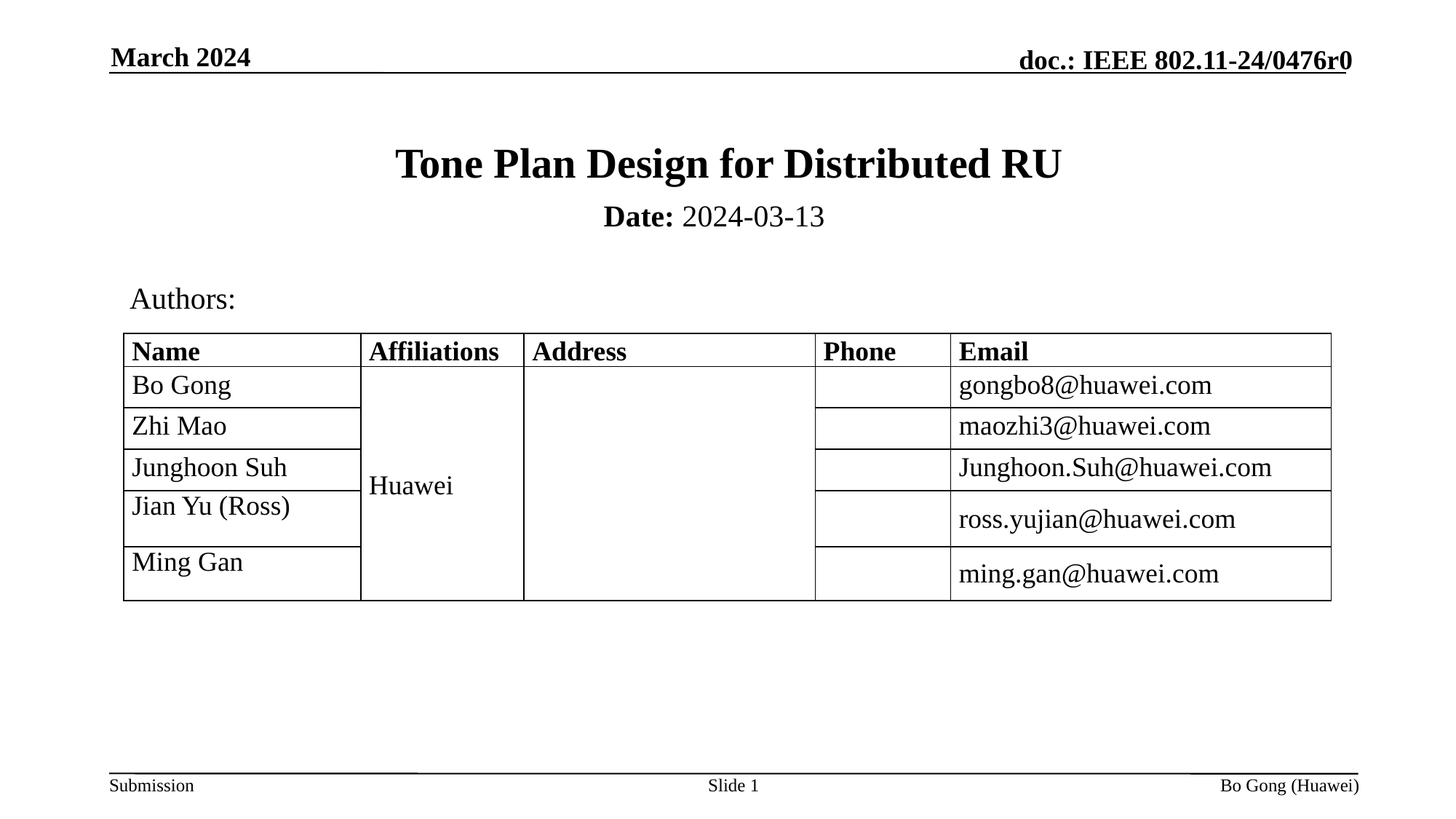

March 2024
# Tone Plan Design for Distributed RU
Date: 2024-03-13
Authors:
| Name | Affiliations | Address | Phone | Email |
| --- | --- | --- | --- | --- |
| Bo Gong | Huawei |  |  | gongbo8@huawei.com |
| Zhi Mao |  |  |  | maozhi3@huawei.com |
| Junghoon Suh |  |  |  | Junghoon.Suh@huawei.com |
| Jian Yu (Ross) |  |  |  | ross.yujian@huawei.com |
| Ming Gan |  |  |  | ming.gan@huawei.com |
Slide 1
Bo Gong (Huawei)